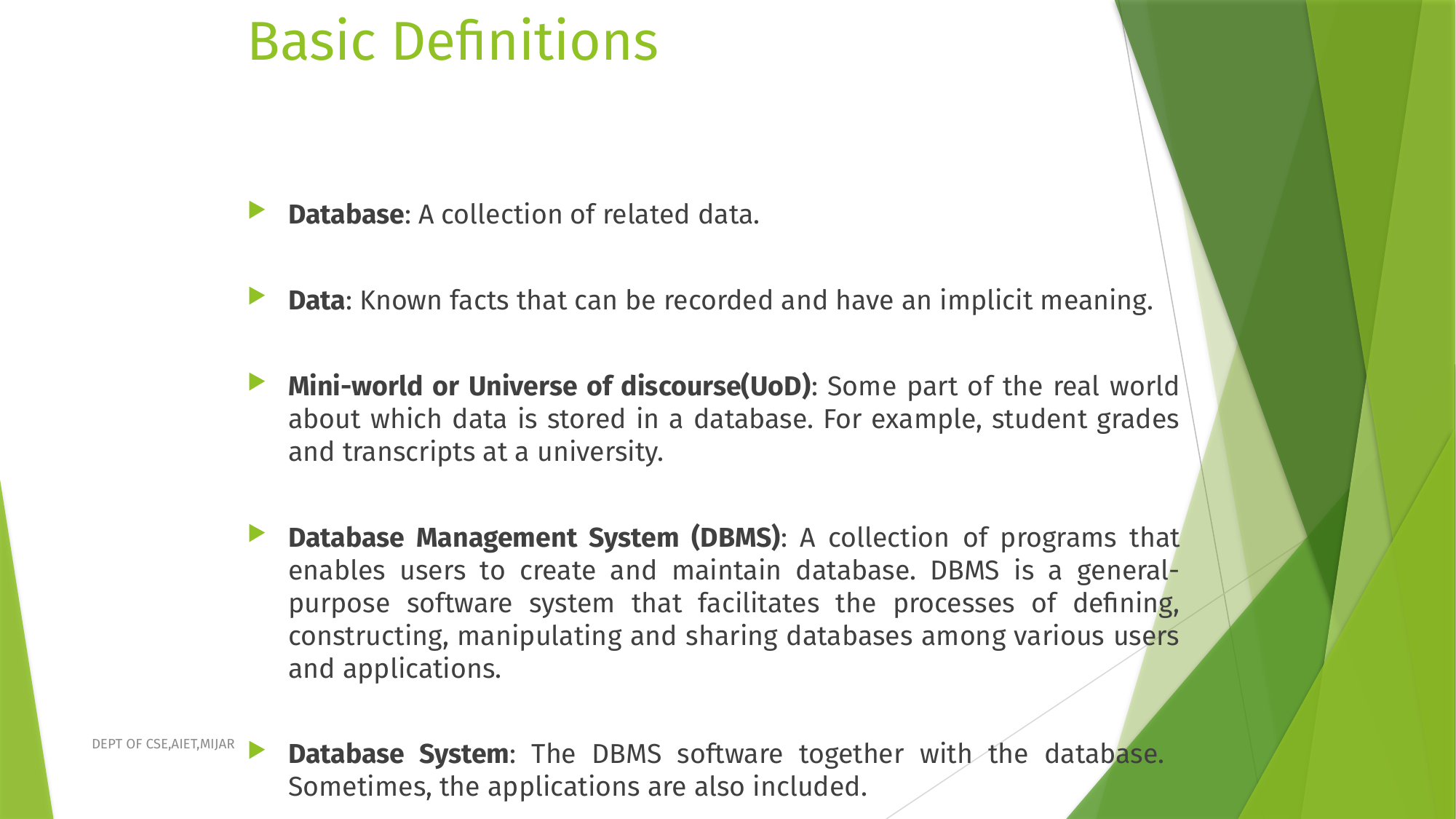

# Basic Definitions
Database: A collection of related data.

Data: Known facts that can be recorded and have an implicit meaning.

Mini-world or Universe of discourse(UoD): Some part of the real world about which data is stored in a database. For example, student grades and transcripts at a university.

Database Management System (DBMS): A collection of programs that enables users to create and maintain database. DBMS is a general-purpose software system that facilitates the processes of defining, constructing, manipulating and sharing databases among various users and applications.

Database System: The DBMS software together with the database.  Sometimes, the applications are also included.

DEPT OF CSE,AIET,MIJAR